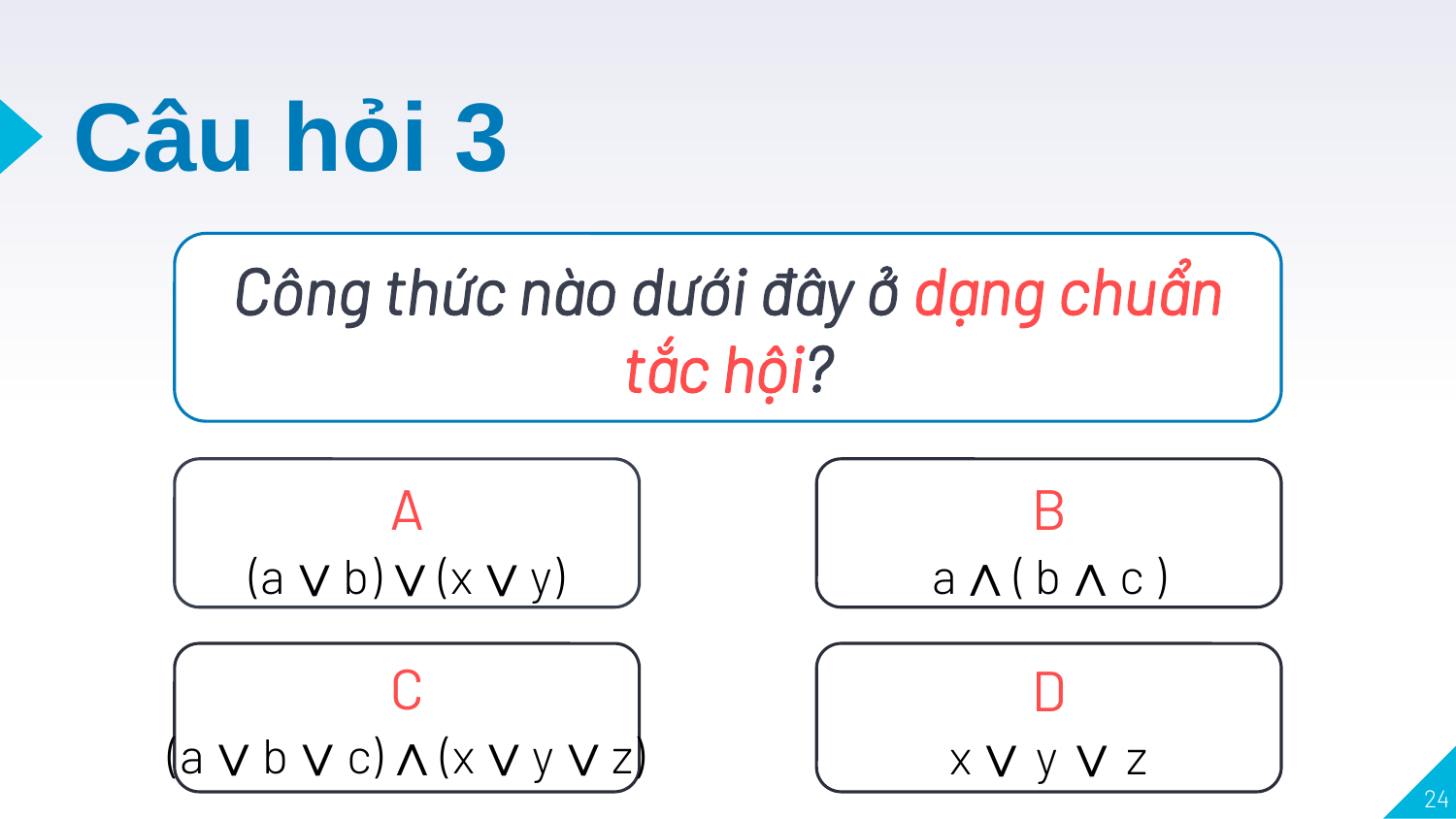

# Câu hỏi 3
Công thức nào dưới đây ở dạng chuẩn tắc hội?

A
(a ∨ b) ∨ (x ∨ y)
B
a ∧ ( b ∧ c )
C
(a ∨ b ∨ c) ∧ (x ∨ y ∨ z)
D
x ∨ y ∨ z

24